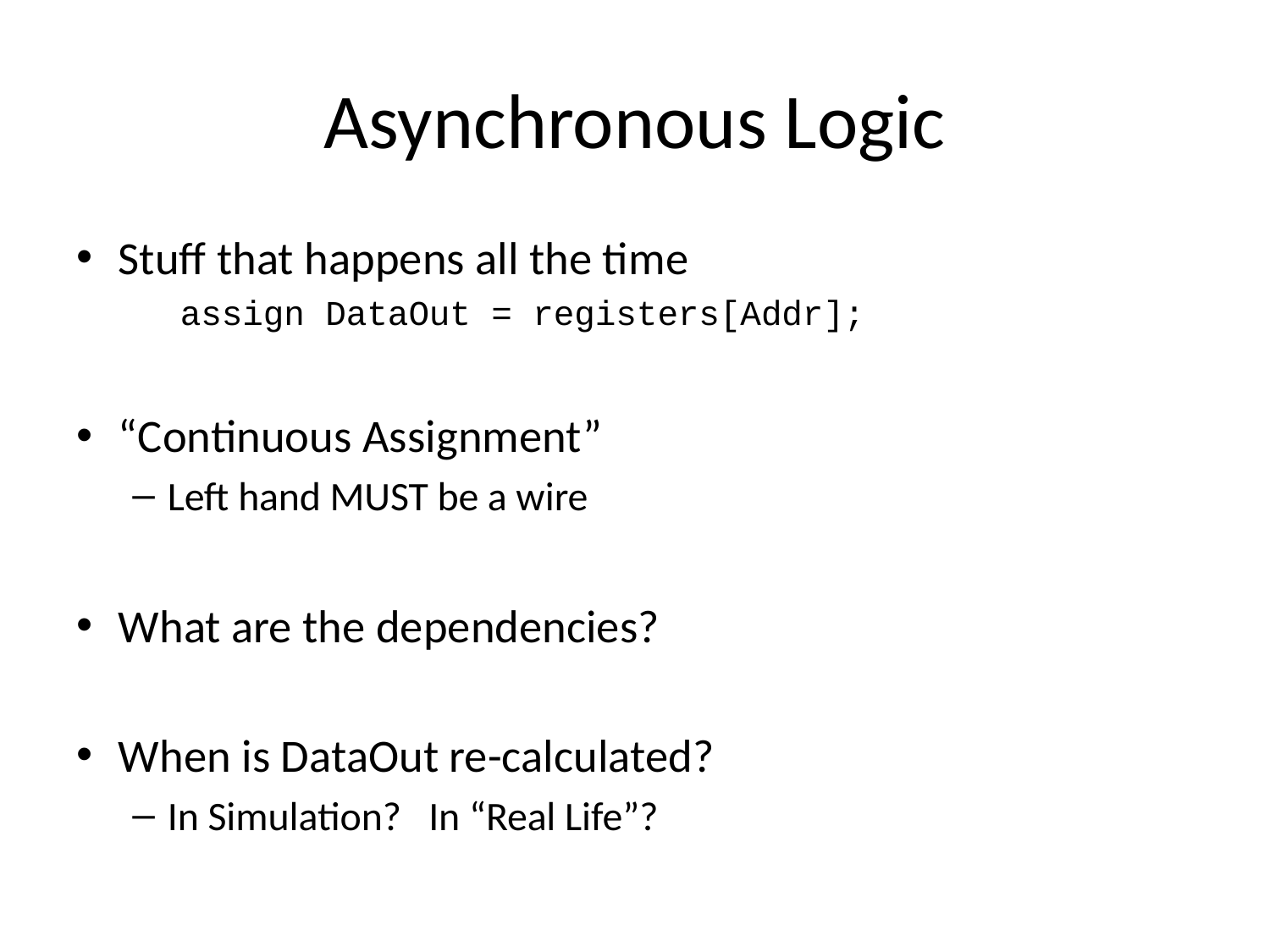

# Asynchronous Logic
Stuff that happens all the time
	assign DataOut = registers[Addr];

“Continuous Assignment”
Left hand MUST be a wire

What are the dependencies?

When is DataOut re-calculated?
In Simulation?   In “Real Life”?